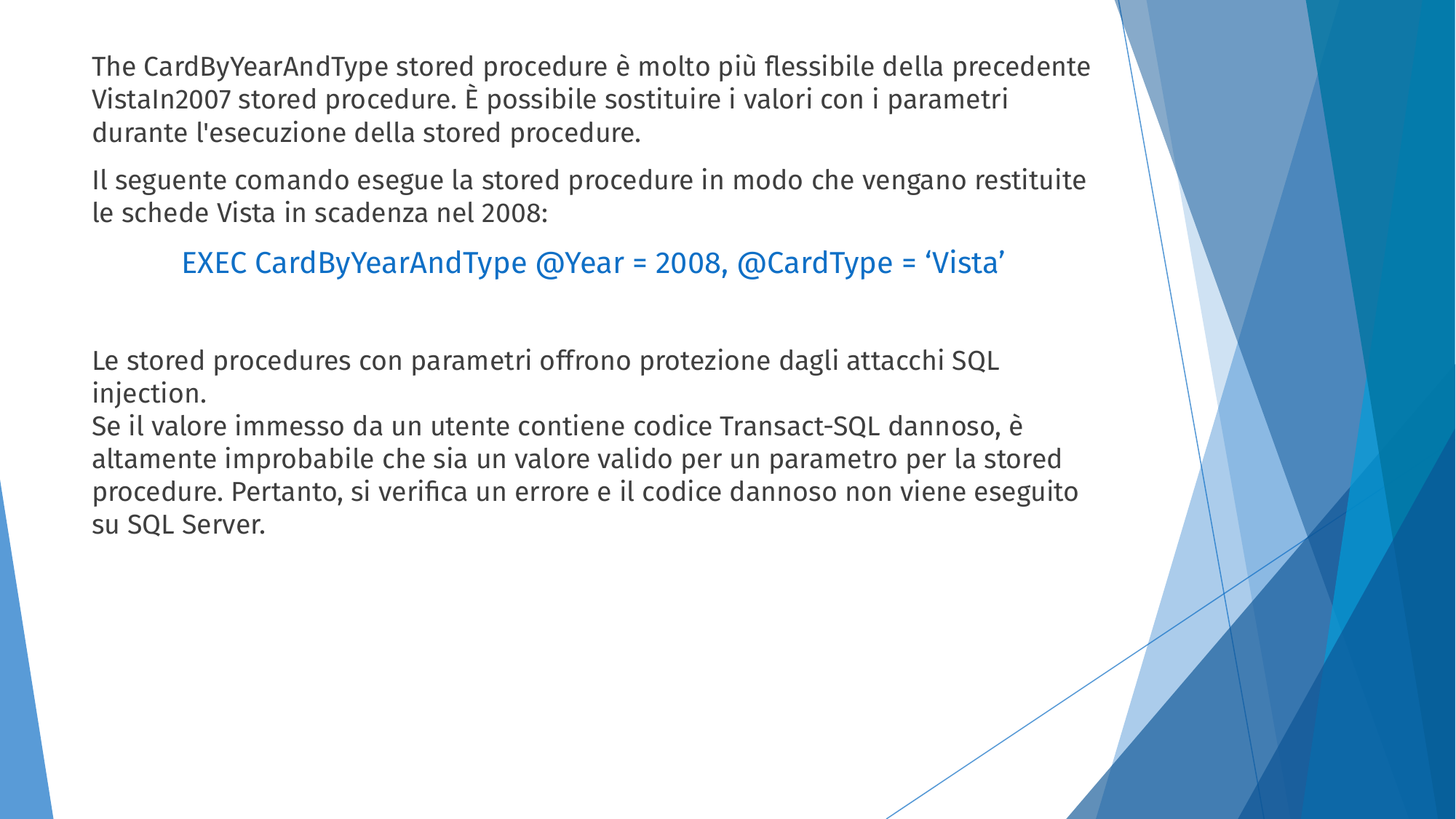

The CardByYearAndType stored procedure è molto più flessibile della precedente VistaIn2007 stored procedure. È possibile sostituire i valori con i parametri durante l'esecuzione della stored procedure.
Il seguente comando esegue la stored procedure in modo che vengano restituite le schede Vista in scadenza nel 2008:
EXEC CardByYearAndType @Year = 2008, @CardType = ‘Vista’

Le stored procedures con parametri offrono protezione dagli attacchi SQL injection.
Se il valore immesso da un utente contiene codice Transact-SQL dannoso, è altamente improbabile che sia un valore valido per un parametro per la stored procedure. Pertanto, si verifica un errore e il codice dannoso non viene eseguito su SQL Server.